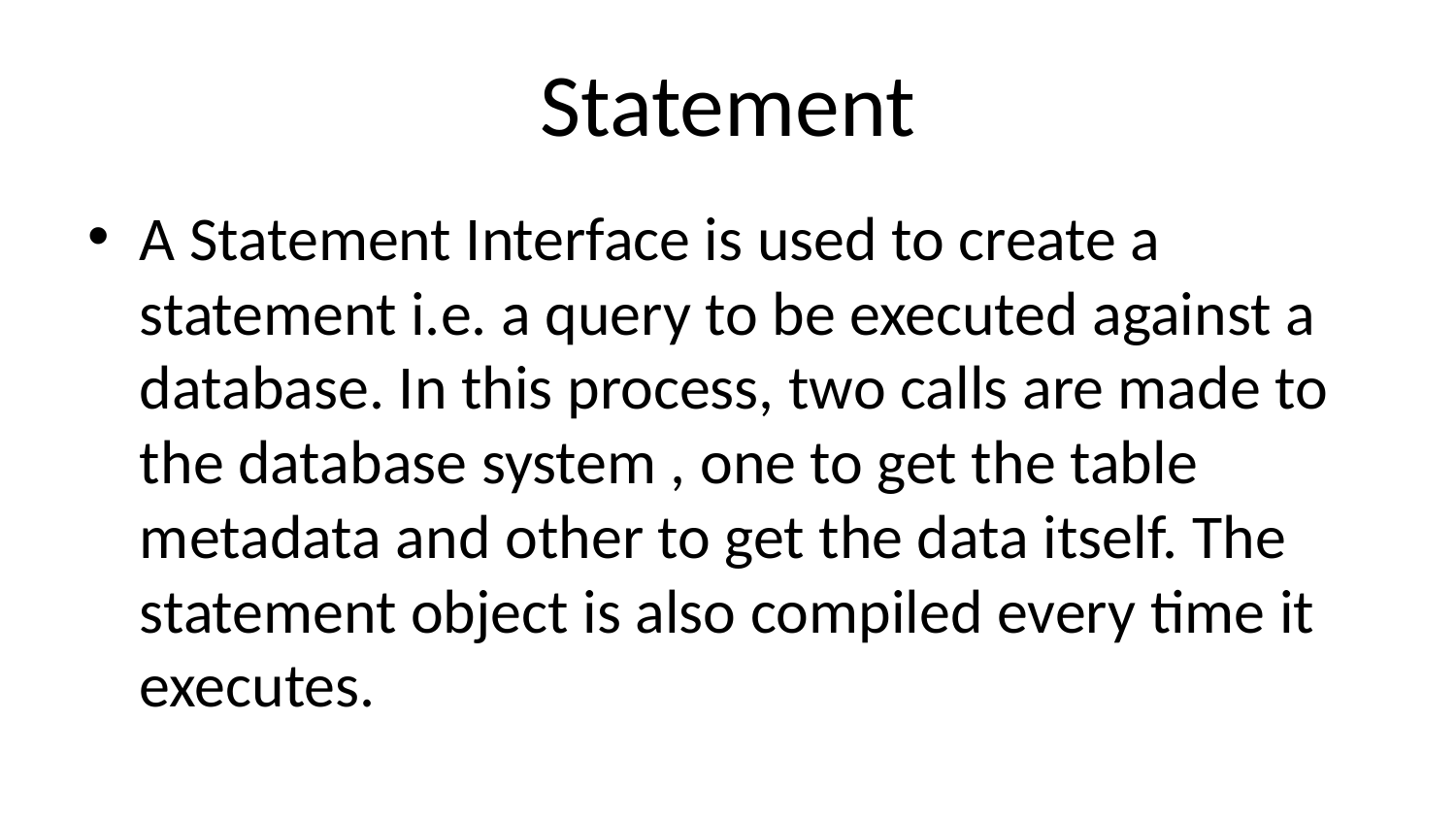

# Statement
A Statement Interface is used to create a statement i.e. a query to be executed against a database. In this process, two calls are made to the database system , one to get the table metadata and other to get the data itself. The statement object is also compiled every time it executes.